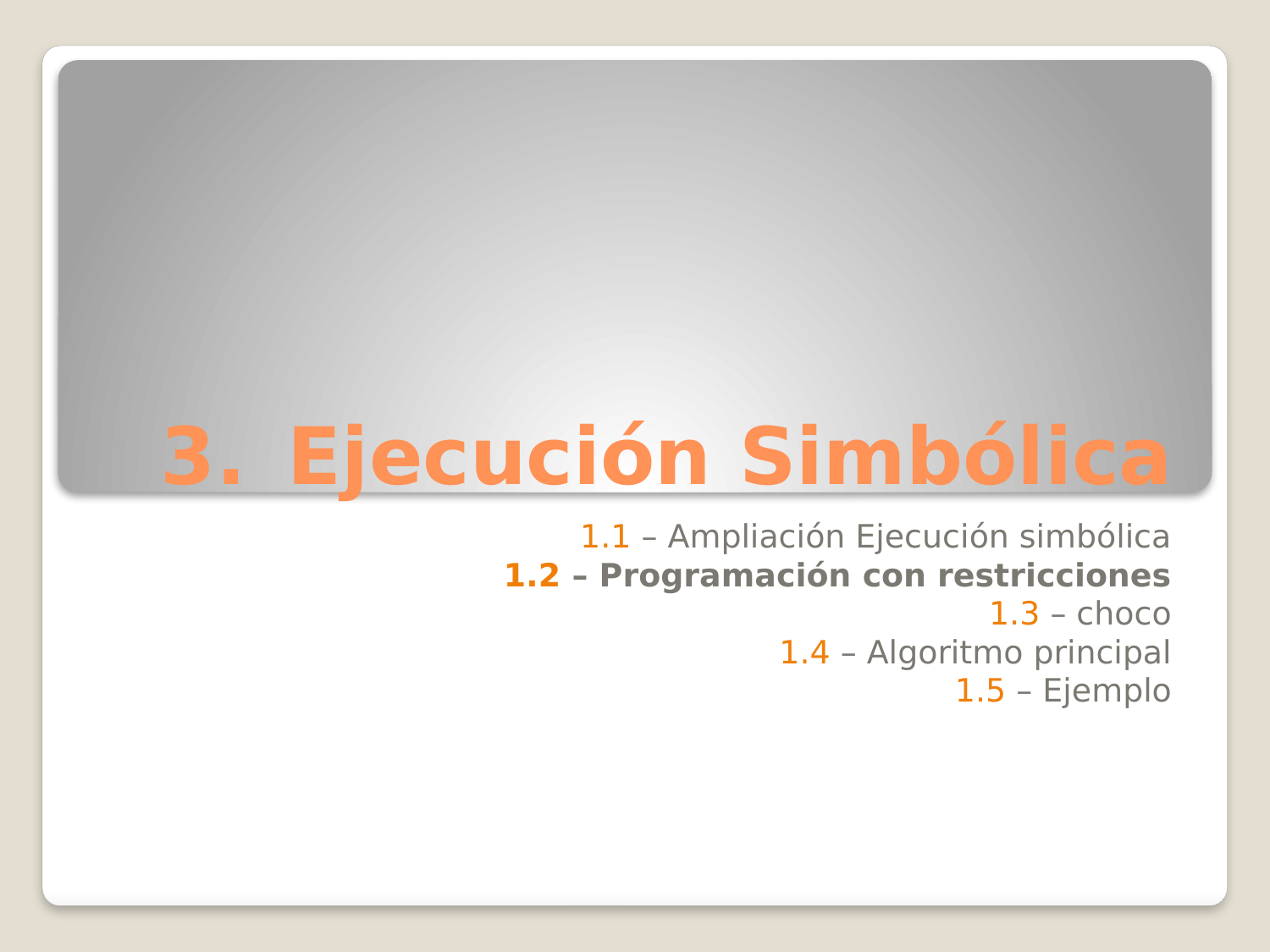

# Ejecución Simbólica
1.1 – Ampliación Ejecución simbólica
1.2 – Programación con restricciones
1.3 – choco
1.4 – Algoritmo principal
1.5 – Ejemplo